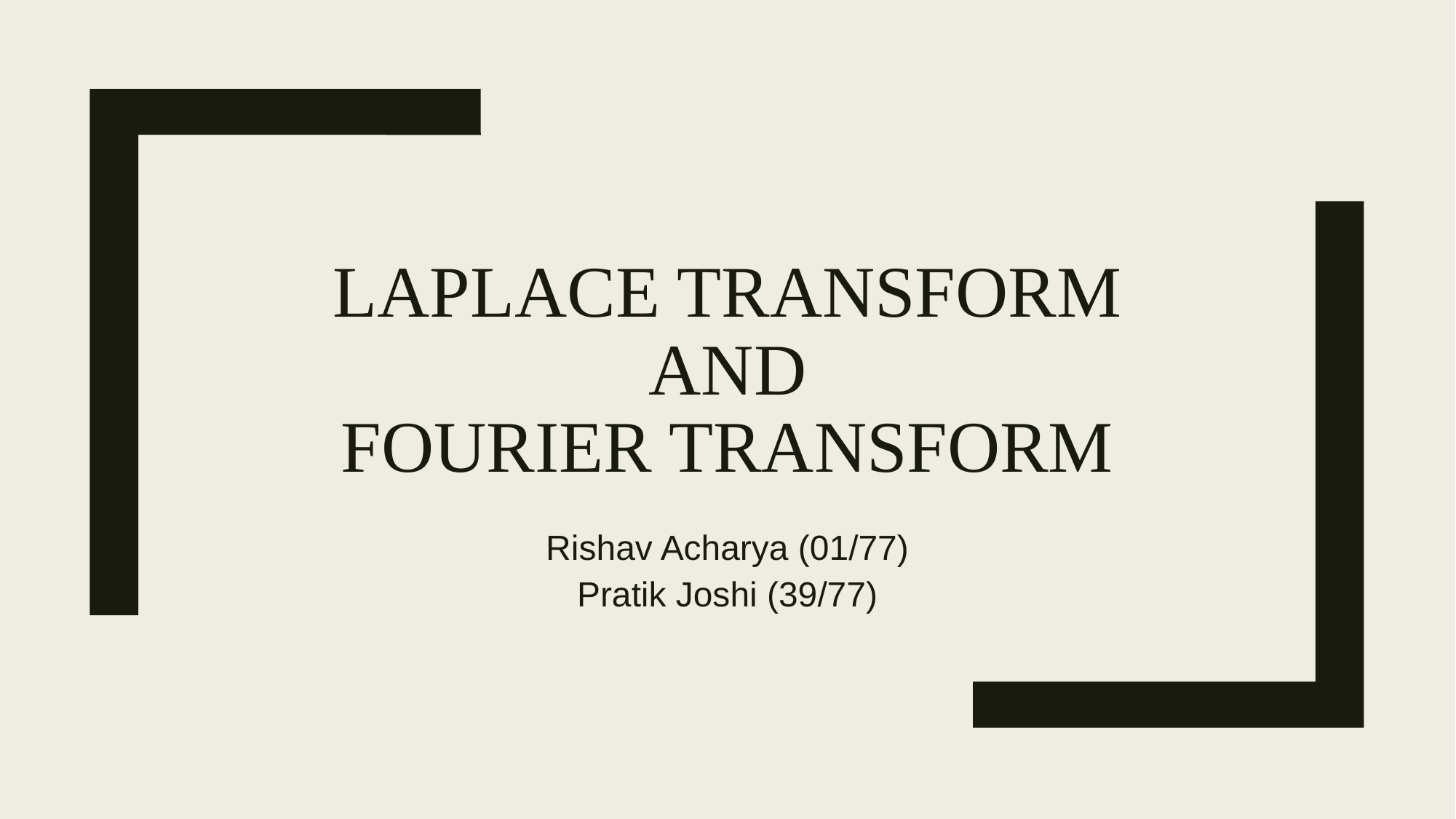

# Laplace transform and Fourier transform
Rishav Acharya (01/77)
Pratik Joshi (39/77)